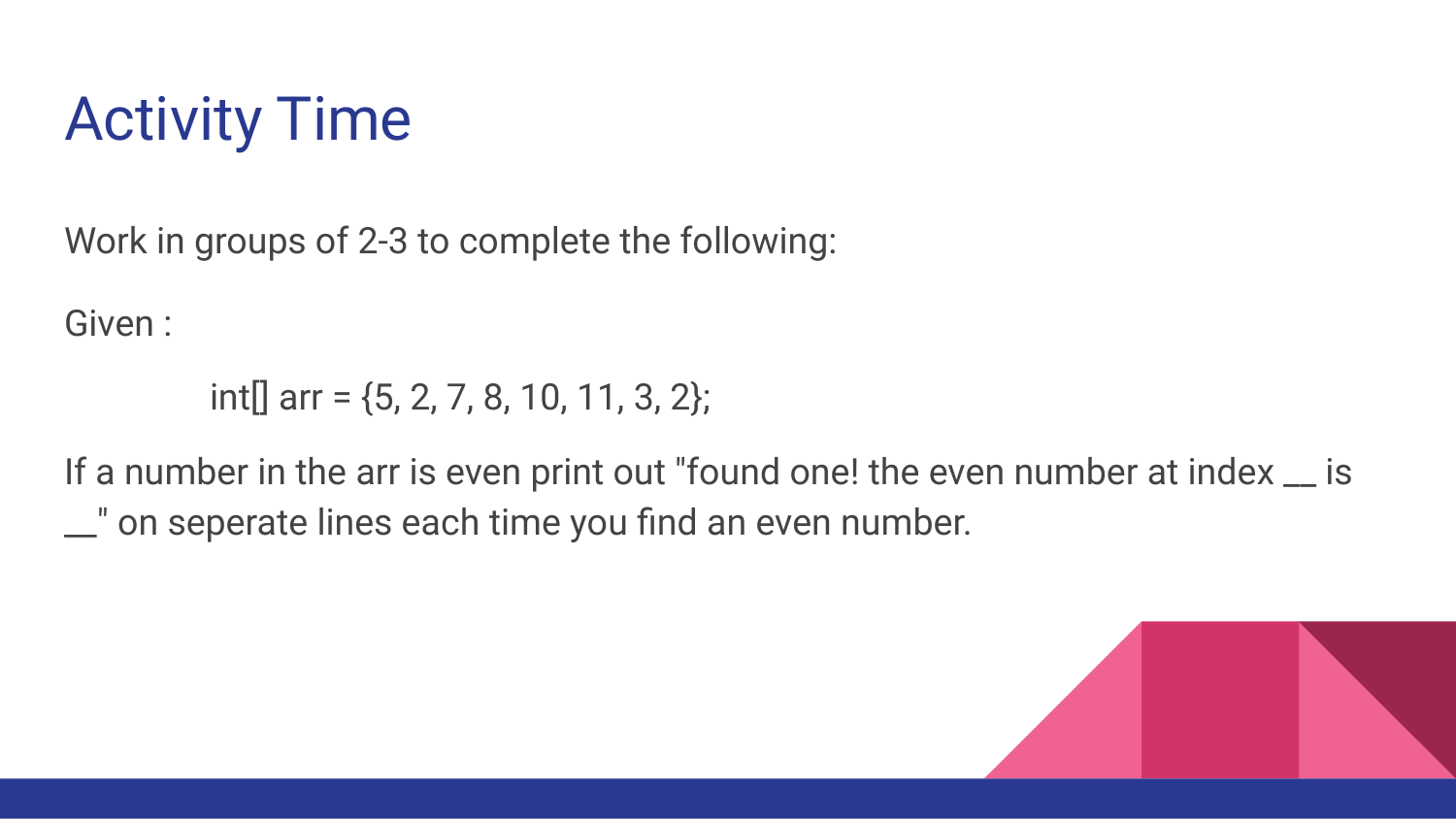

# Activity Time
Work in groups of 2-3 to complete the following:
Given :
    	int[] arr = {5, 2, 7, 8, 10, 11, 3, 2};
If a number in the arr is even print out "found one! the even number at index __ is __" on seperate lines each time you find an even number.